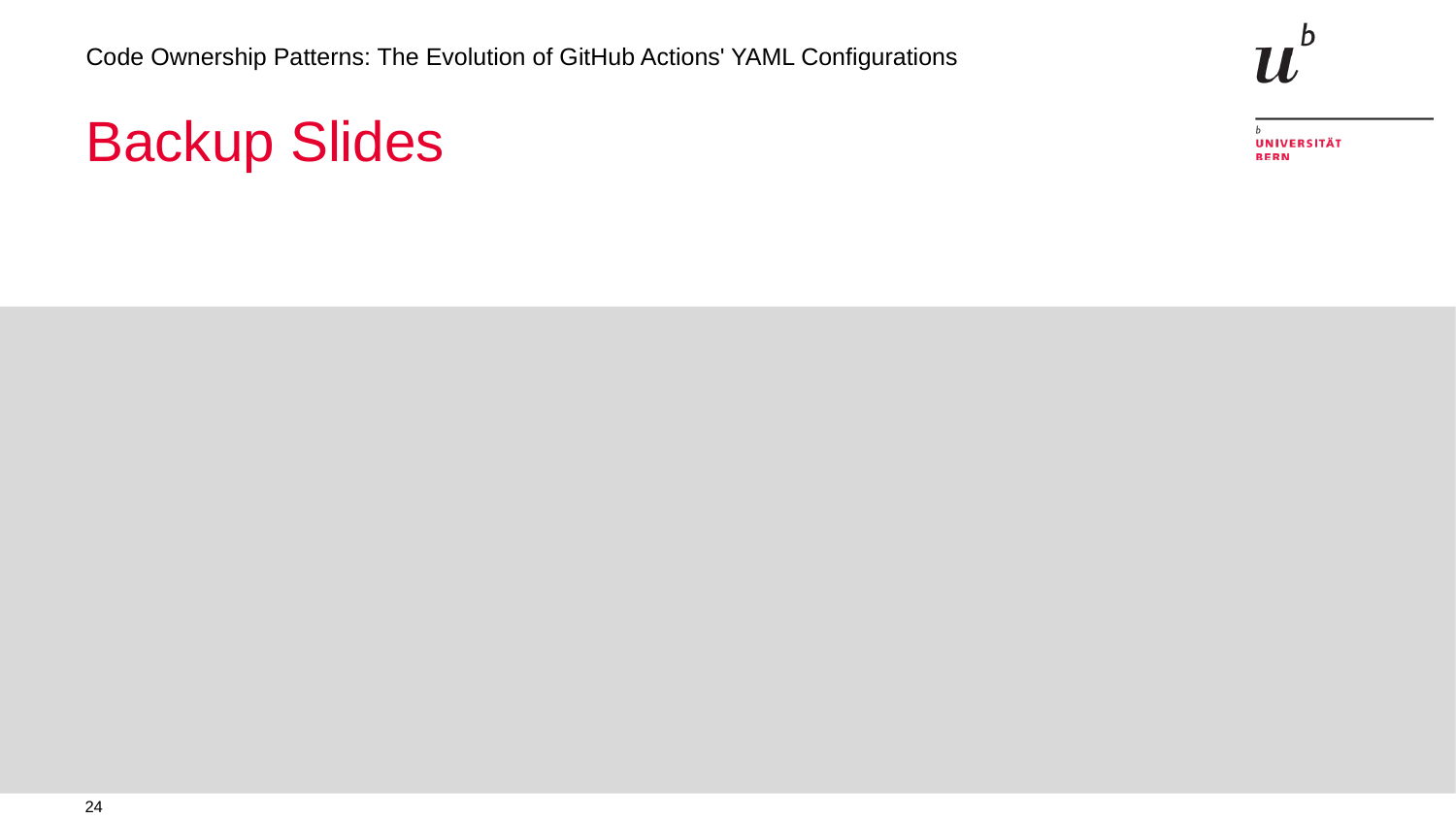

Code Ownership Patterns: The Evolution of GitHub Actions' YAML Configurations
Backup Slides
#